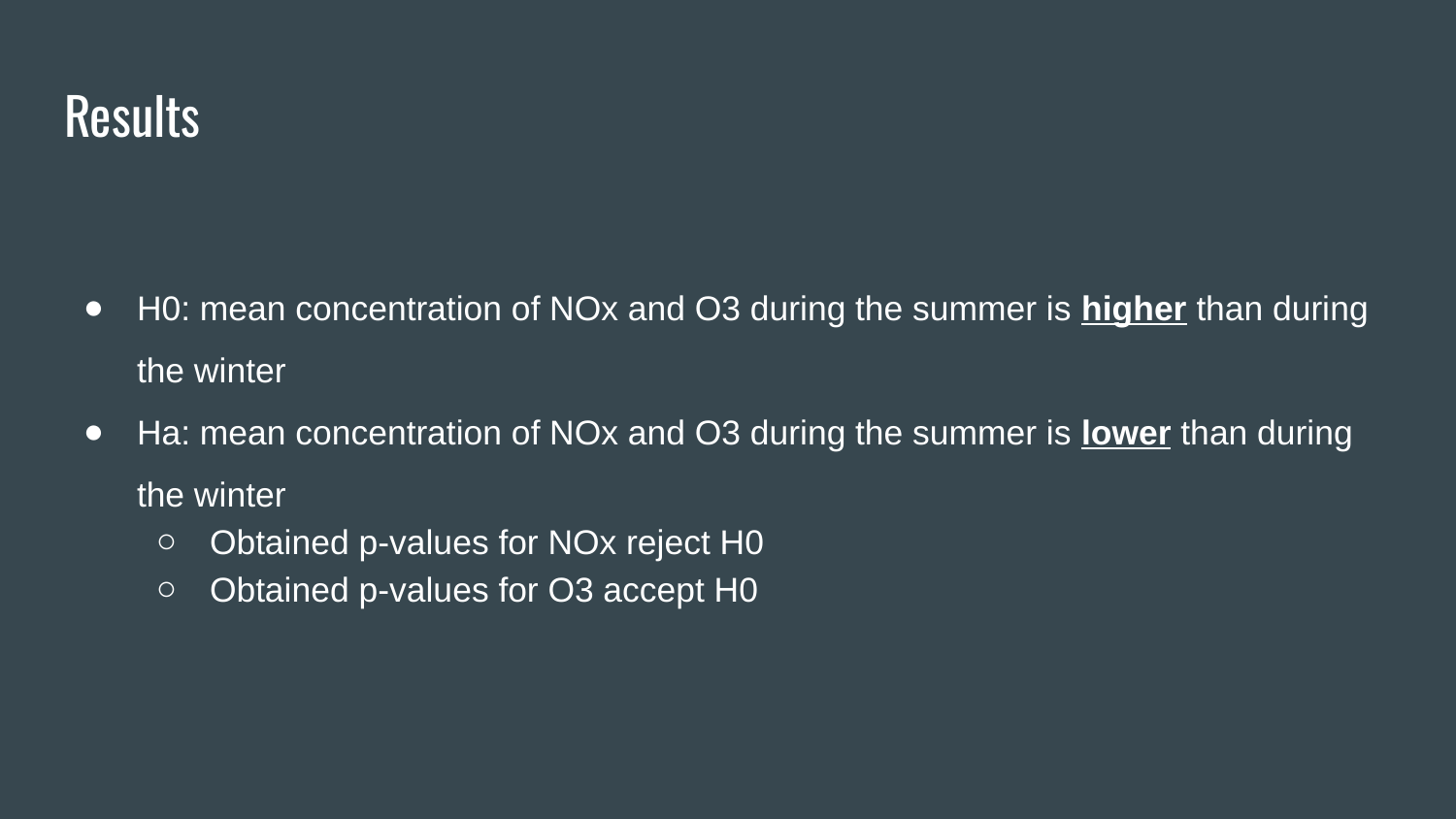

# Results

H0: mean concentration of NOx and O3 during the summer is higher than during the winter
Ha: mean concentration of NOx and O3 during the summer is lower than during the winter
Obtained p-values for NOx reject H0
Obtained p-values for O3 accept H0